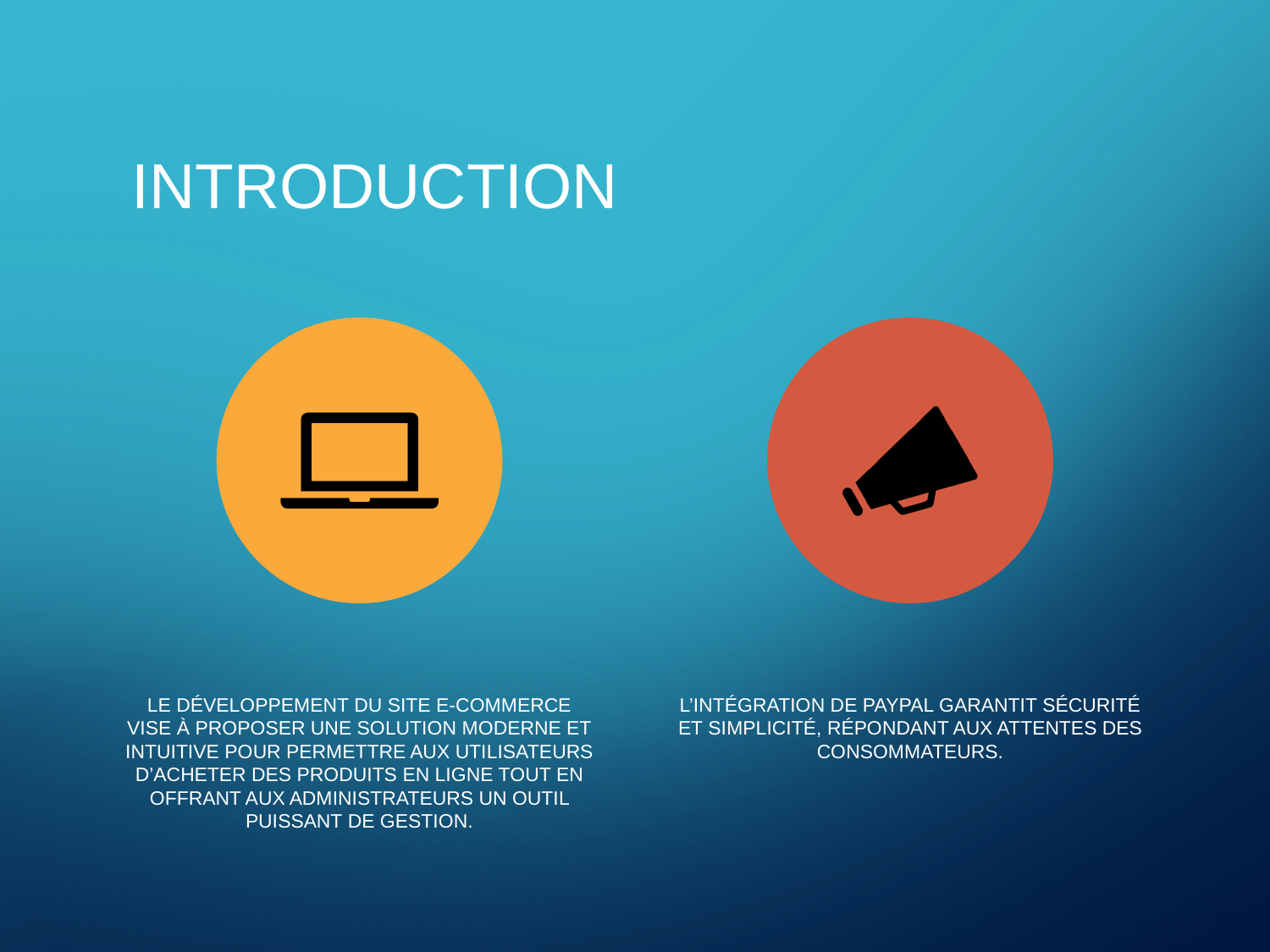

# Introduction
Le développement du site e-commerce vise à proposer une solution moderne et intuitive pour permettre aux utilisateurs d’acheter des produits en ligne tout en offrant aux administrateurs un outil puissant de gestion.
L’intégration de PayPal garantit sécurité et simplicité, répondant aux attentes des consommateurs.